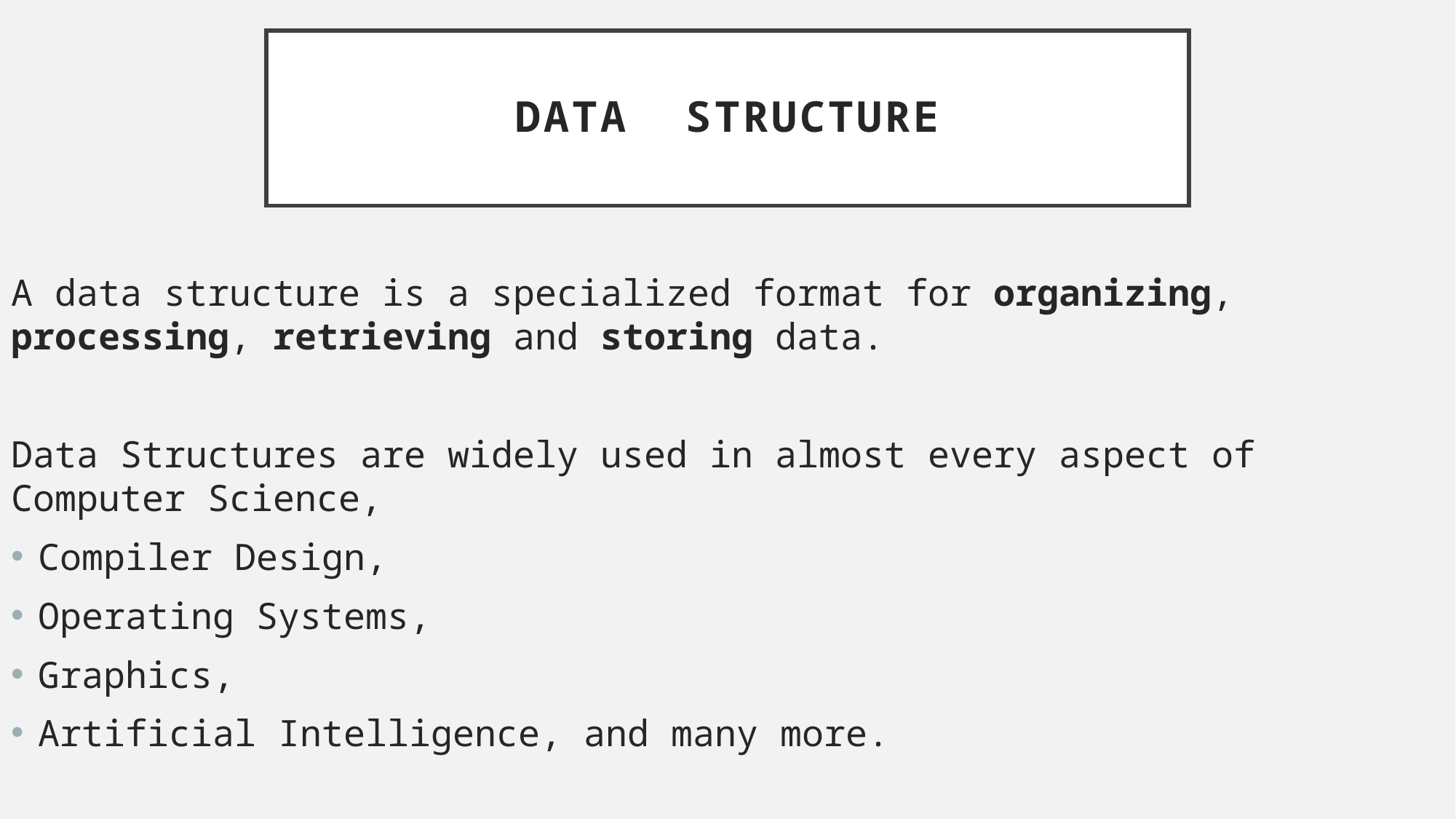

# DATA  STRUCTURE

A data structure is a specialized format for organizing, processing, retrieving and storing data.

Data Structures are widely used in almost every aspect of Computer Science,
Compiler Design,
Operating Systems,
Graphics,
Artificial Intelligence, and many more.